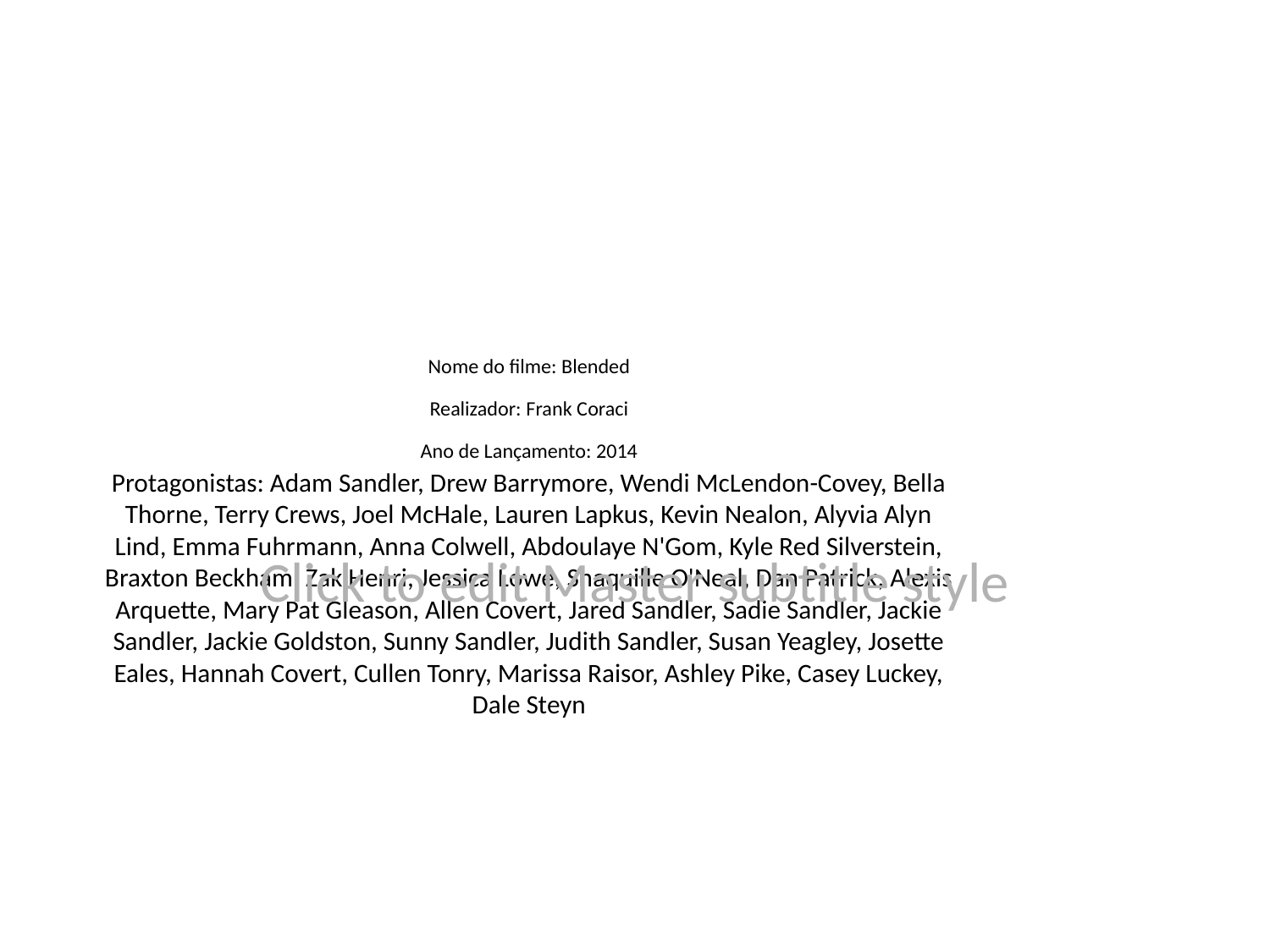

# Nome do filme: Blended
Realizador: Frank Coraci
Ano de Lançamento: 2014
Protagonistas: Adam Sandler, Drew Barrymore, Wendi McLendon-Covey, Bella Thorne, Terry Crews, Joel McHale, Lauren Lapkus, Kevin Nealon, Alyvia Alyn Lind, Emma Fuhrmann, Anna Colwell, Abdoulaye N'Gom, Kyle Red Silverstein, Braxton Beckham, Zak Henri, Jessica Lowe, Shaquille O'Neal, Dan Patrick, Alexis Arquette, Mary Pat Gleason, Allen Covert, Jared Sandler, Sadie Sandler, Jackie Sandler, Jackie Goldston, Sunny Sandler, Judith Sandler, Susan Yeagley, Josette Eales, Hannah Covert, Cullen Tonry, Marissa Raisor, Ashley Pike, Casey Luckey, Dale Steyn
Click to edit Master subtitle style